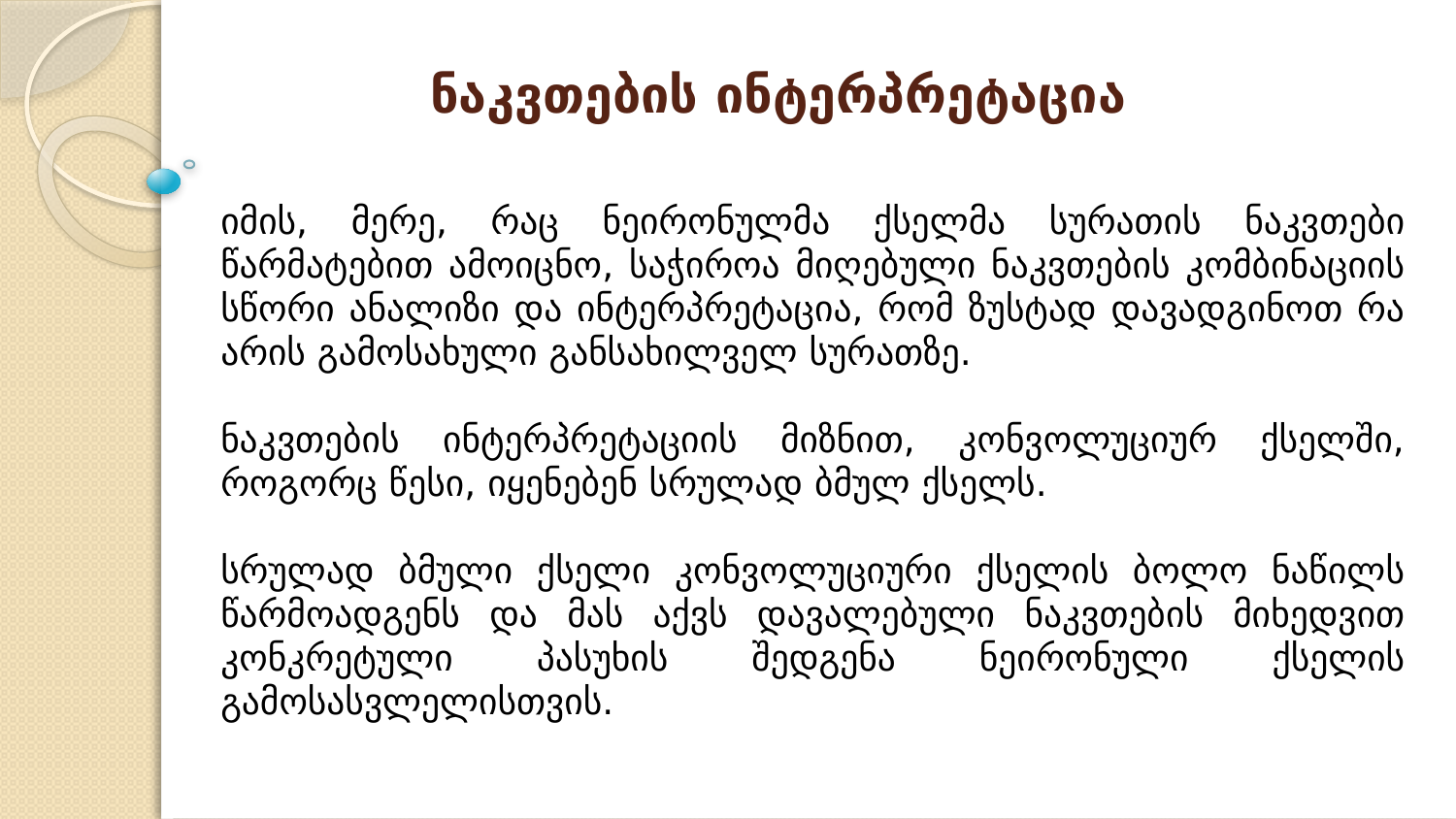

# ნაკვთების ინტერპრეტაცია
იმის, მერე, რაც ნეირონულმა ქსელმა სურათის ნაკვთები წარმატებით ამოიცნო, საჭიროა მიღებული ნაკვთების კომბინაციის სწორი ანალიზი და ინტერპრეტაცია, რომ ზუსტად დავადგინოთ რა არის გამოსახული განსახილველ სურათზე.

ნაკვთების ინტერპრეტაციის მიზნით, კონვოლუციურ ქსელში, როგორც წესი, იყენებენ სრულად ბმულ ქსელს.

სრულად ბმული ქსელი კონვოლუციური ქსელის ბოლო ნაწილს წარმოადგენს და მას აქვს დავალებული ნაკვთების მიხედვით კონკრეტული პასუხის შედგენა ნეირონული ქსელის გამოსასვლელისთვის.